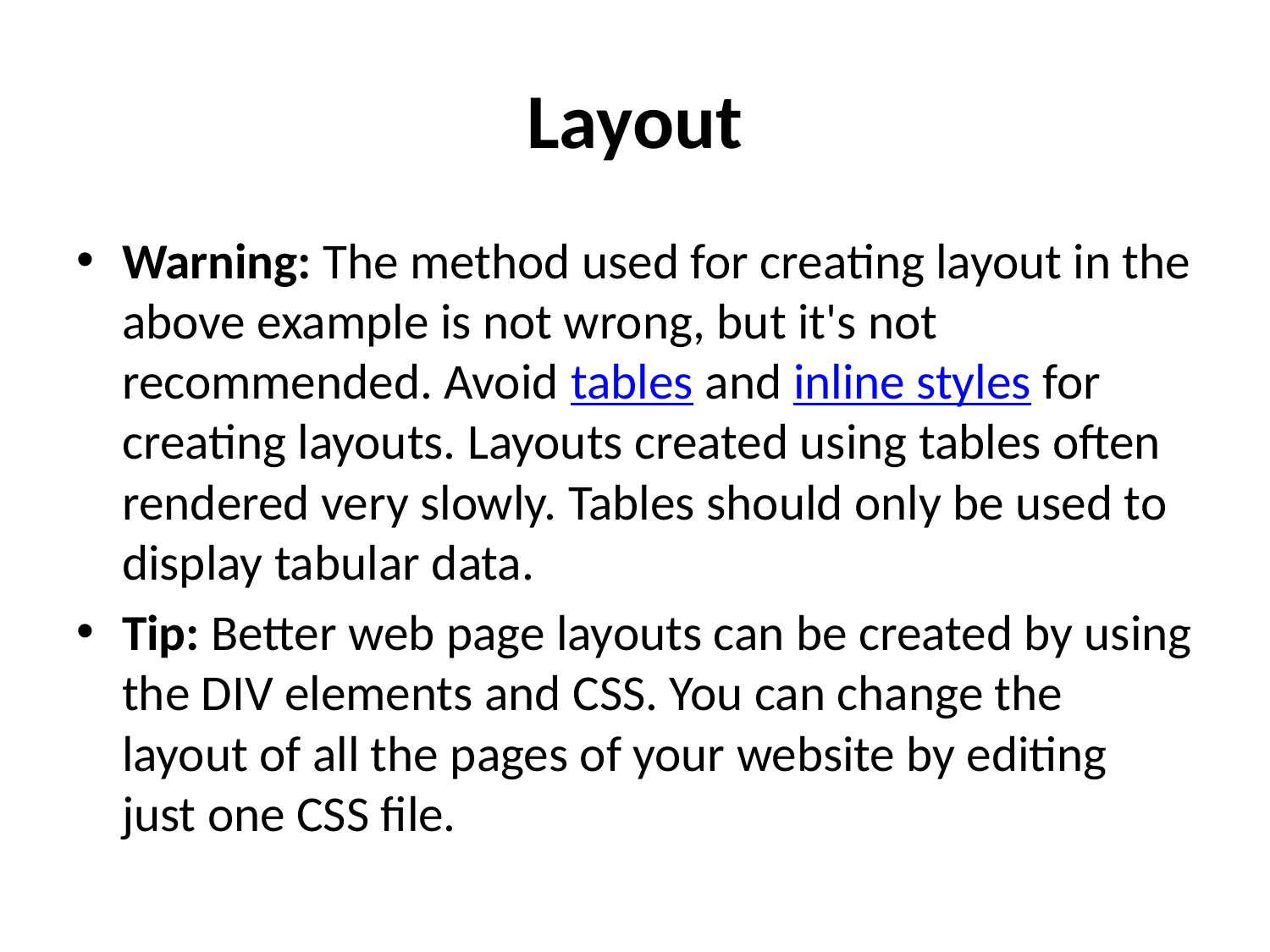

# Layout
Warning: The method used for creating layout in the above example is not wrong, but it's not recommended. Avoid tables and inline styles for creating layouts. Layouts created using tables often rendered very slowly. Tables should only be used to display tabular data.
Tip: Better web page layouts can be created by using the DIV elements and CSS. You can change the layout of all the pages of your website by editing just one CSS file.